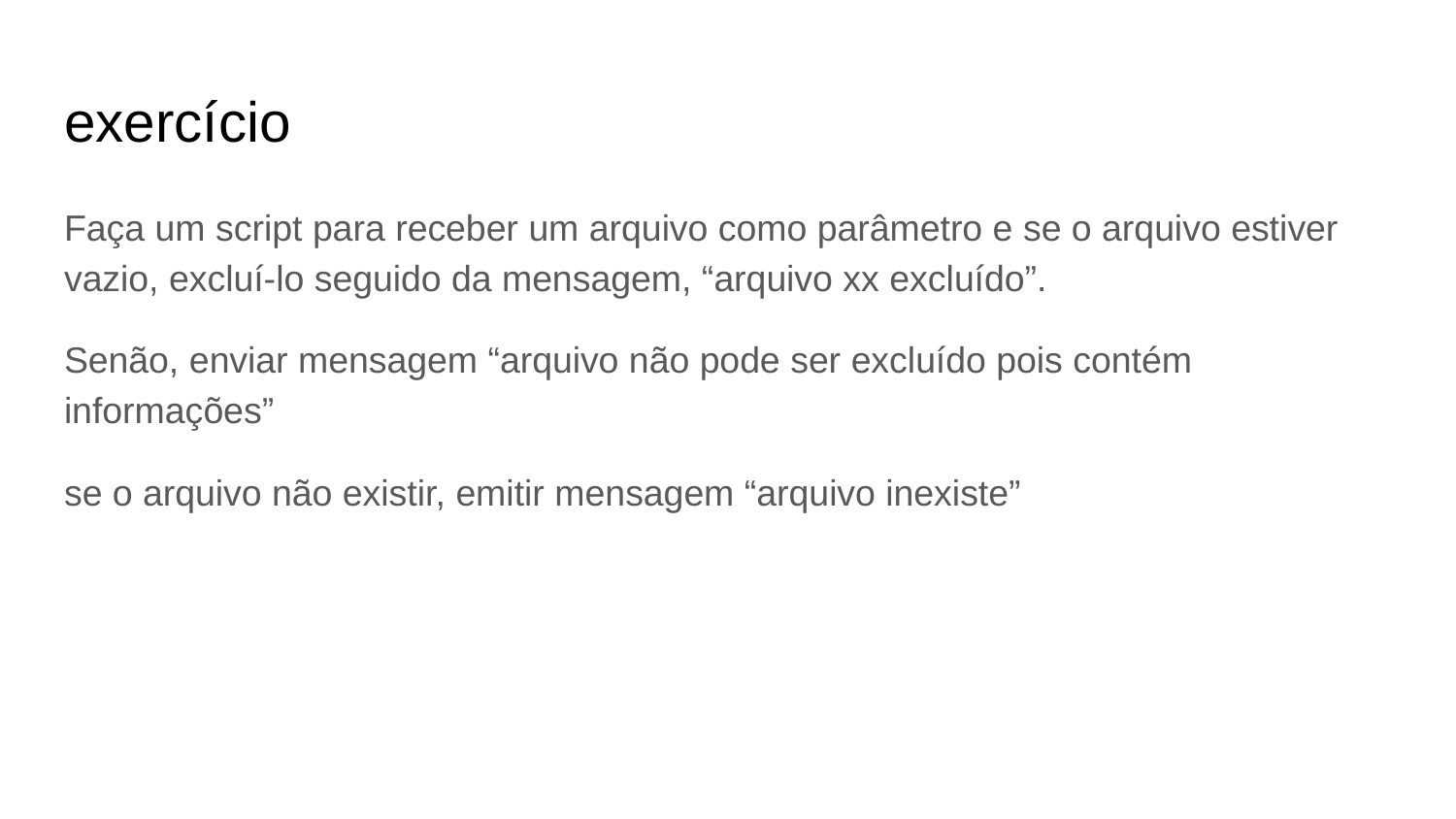

# exercício
Faça um script para receber um arquivo como parâmetro e se o arquivo estiver vazio, excluí-lo seguido da mensagem, “arquivo xx excluído”.
Senão, enviar mensagem “arquivo não pode ser excluído pois contém informações”
se o arquivo não existir, emitir mensagem “arquivo inexiste”